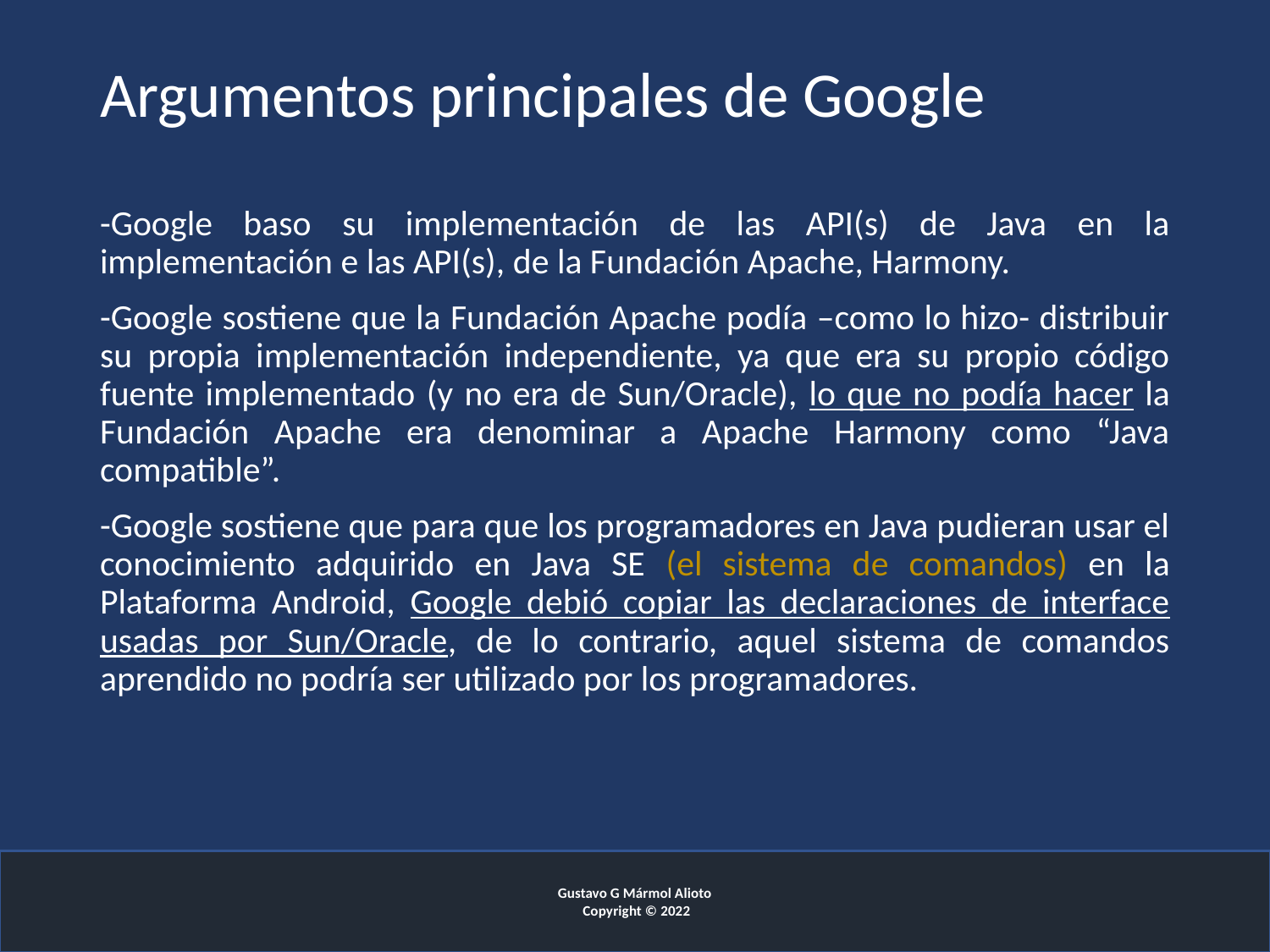

# Argumentos principales de Google
-Google baso su implementación de las API(s) de Java en la implementación e las API(s), de la Fundación Apache, Harmony.
-Google sostiene que la Fundación Apache podía –como lo hizo- distribuir su propia implementación independiente, ya que era su propio código fuente implementado (y no era de Sun/Oracle), lo que no podía hacer la Fundación Apache era denominar a Apache Harmony como “Java compatible”.
-Google sostiene que para que los programadores en Java pudieran usar el conocimiento adquirido en Java SE (el sistema de comandos) en la Plataforma Android, Google debió copiar las declaraciones de interface usadas por Sun/Oracle, de lo contrario, aquel sistema de comandos aprendido no podría ser utilizado por los programadores.

Gustavo G Mármol Alioto
 Copyright © 2022